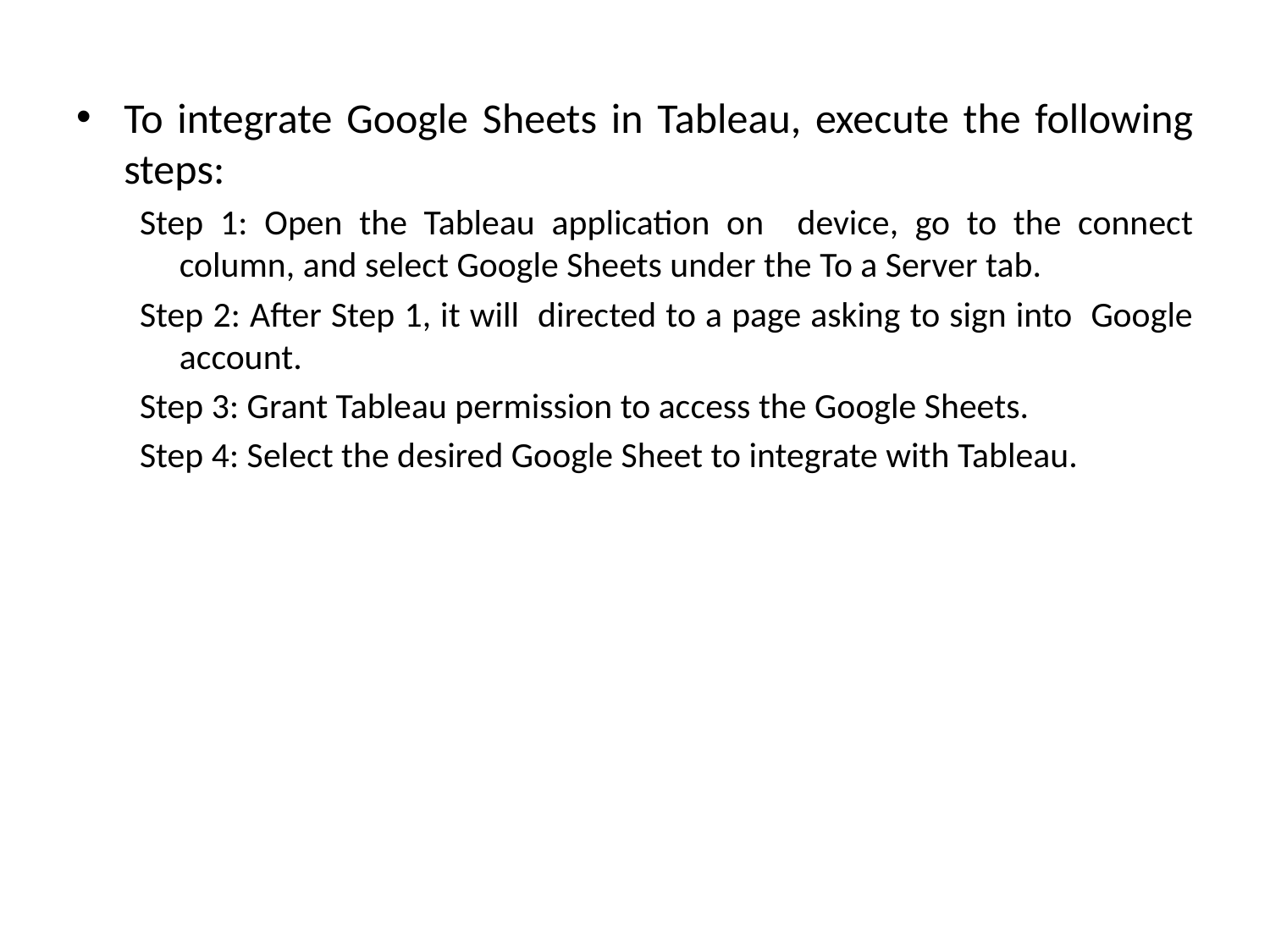

To integrate Google Sheets in Tableau, execute the following steps:
Step 1: Open the Tableau application on  device, go to the connect column, and select Google Sheets under the To a Server tab.
Step 2: After Step 1, it will  directed to a page asking to sign into  Google account.
Step 3: Grant Tableau permission to access the Google Sheets.
Step 4: Select the desired Google Sheet to integrate with Tableau.